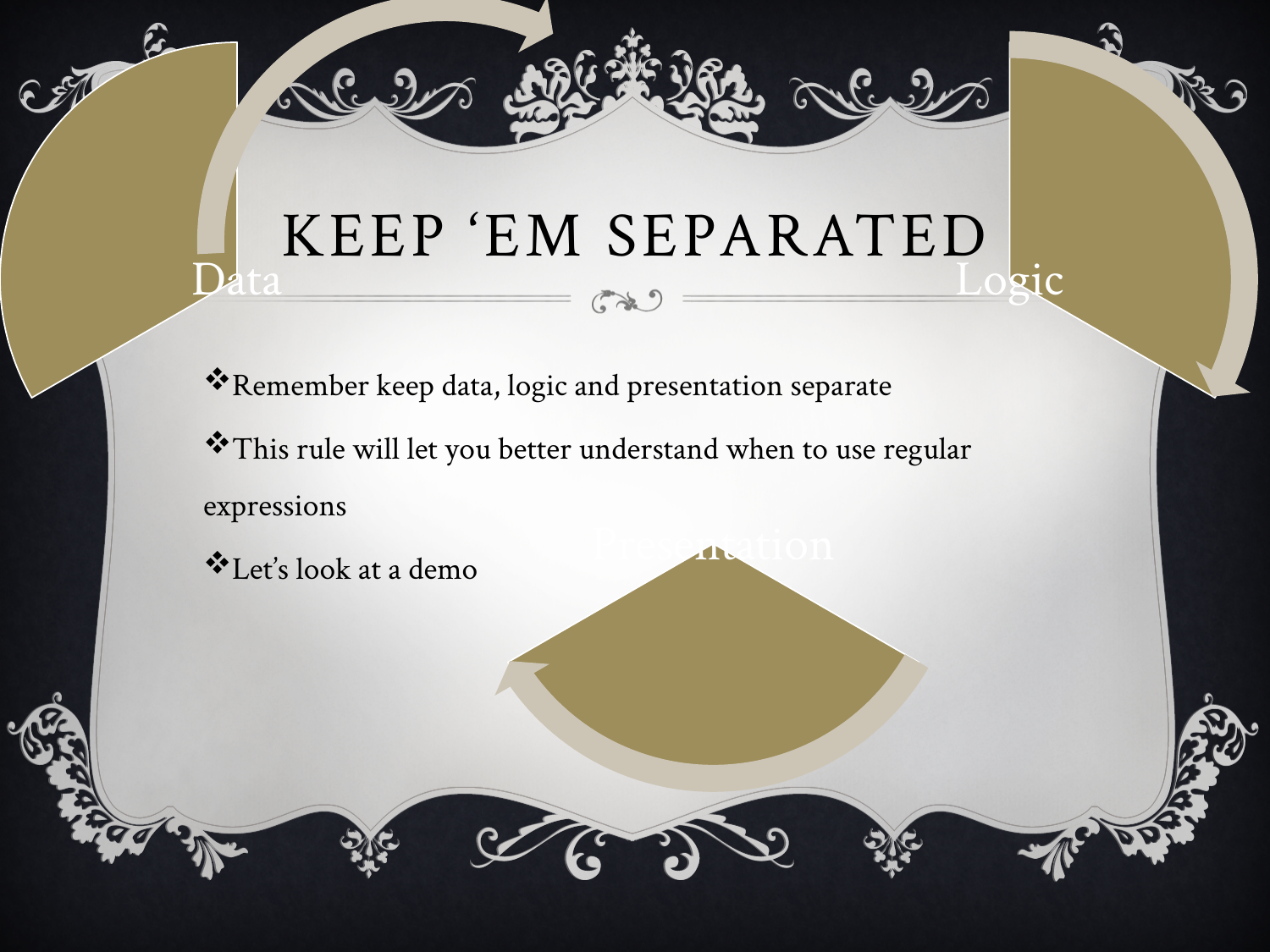

# Keep ‘em Separated
Logic
Presentation
Data
Remember keep data, logic and presentation separate
This rule will let you better understand when to use regular expressions
Let’s look at a demo